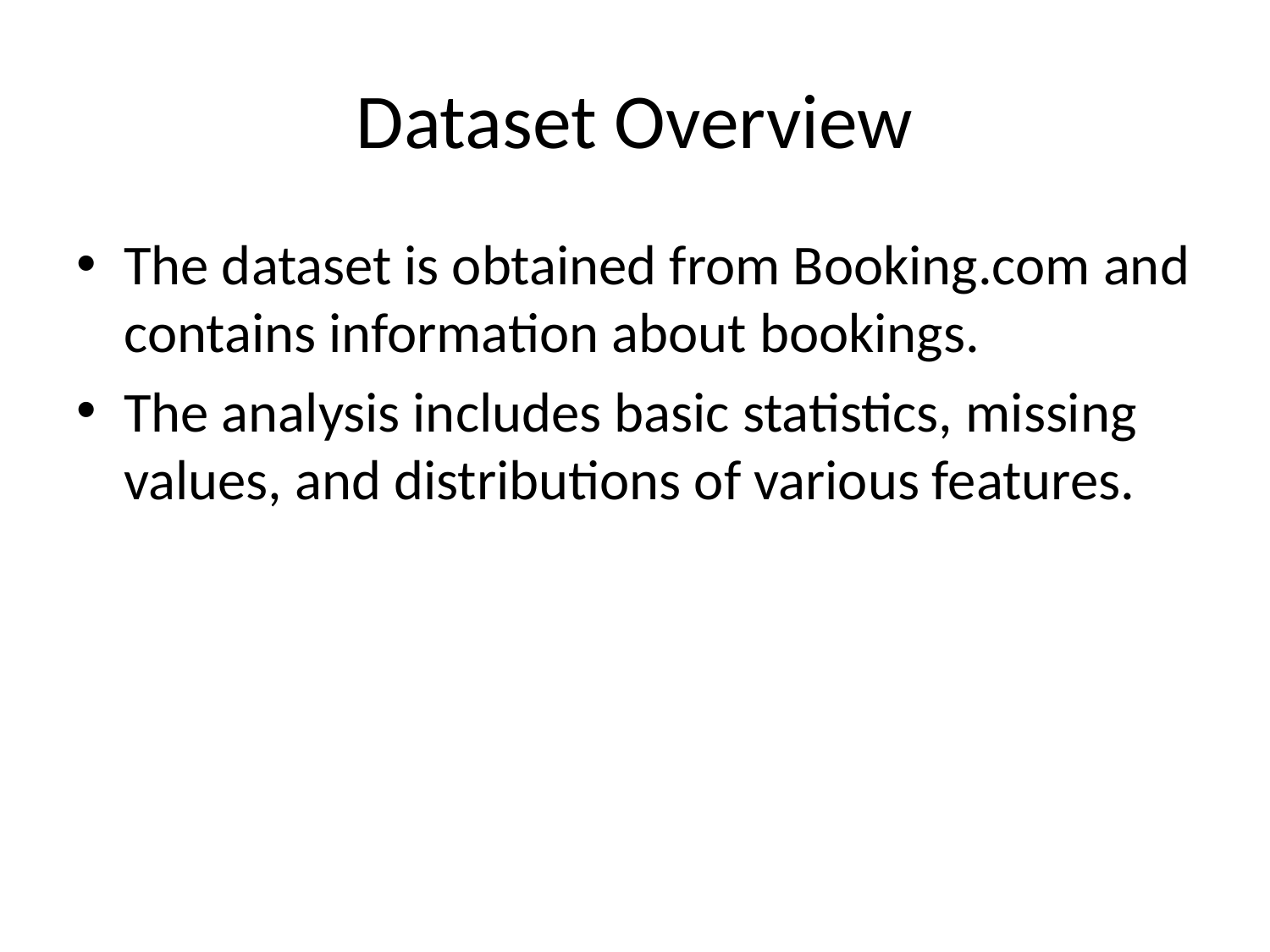

# Dataset Overview
The dataset is obtained from Booking.com and contains information about bookings.
The analysis includes basic statistics, missing values, and distributions of various features.